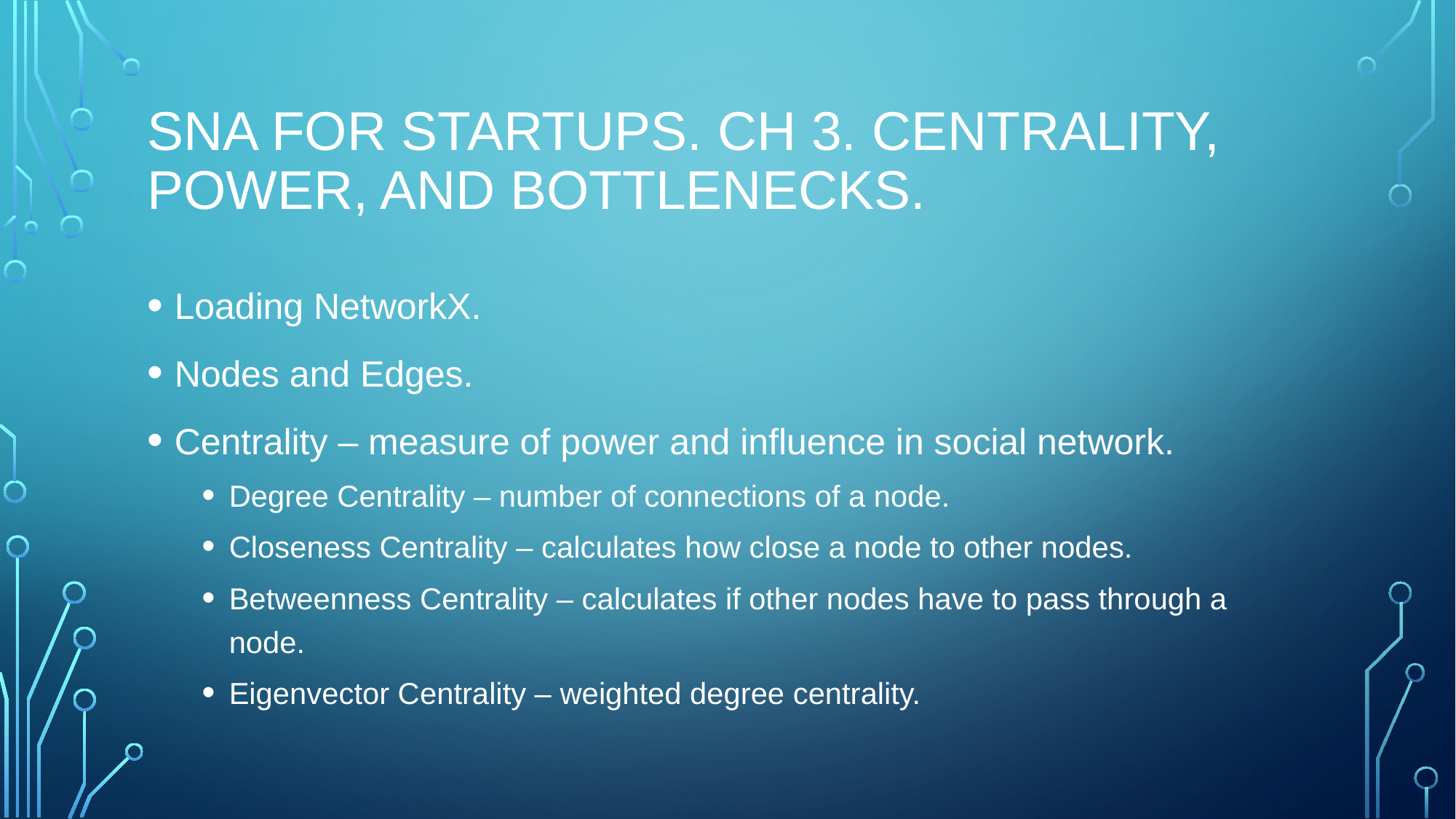

# SNA for startups. Ch 3. centrality, power, and bottlenecks.
Loading NetworkX.
Nodes and Edges.
Centrality – measure of power and influence in social network.
Degree Centrality – number of connections of a node.
Closeness Centrality – calculates how close a node to other nodes.
Betweenness Centrality – calculates if other nodes have to pass through a node.
Eigenvector Centrality – weighted degree centrality.